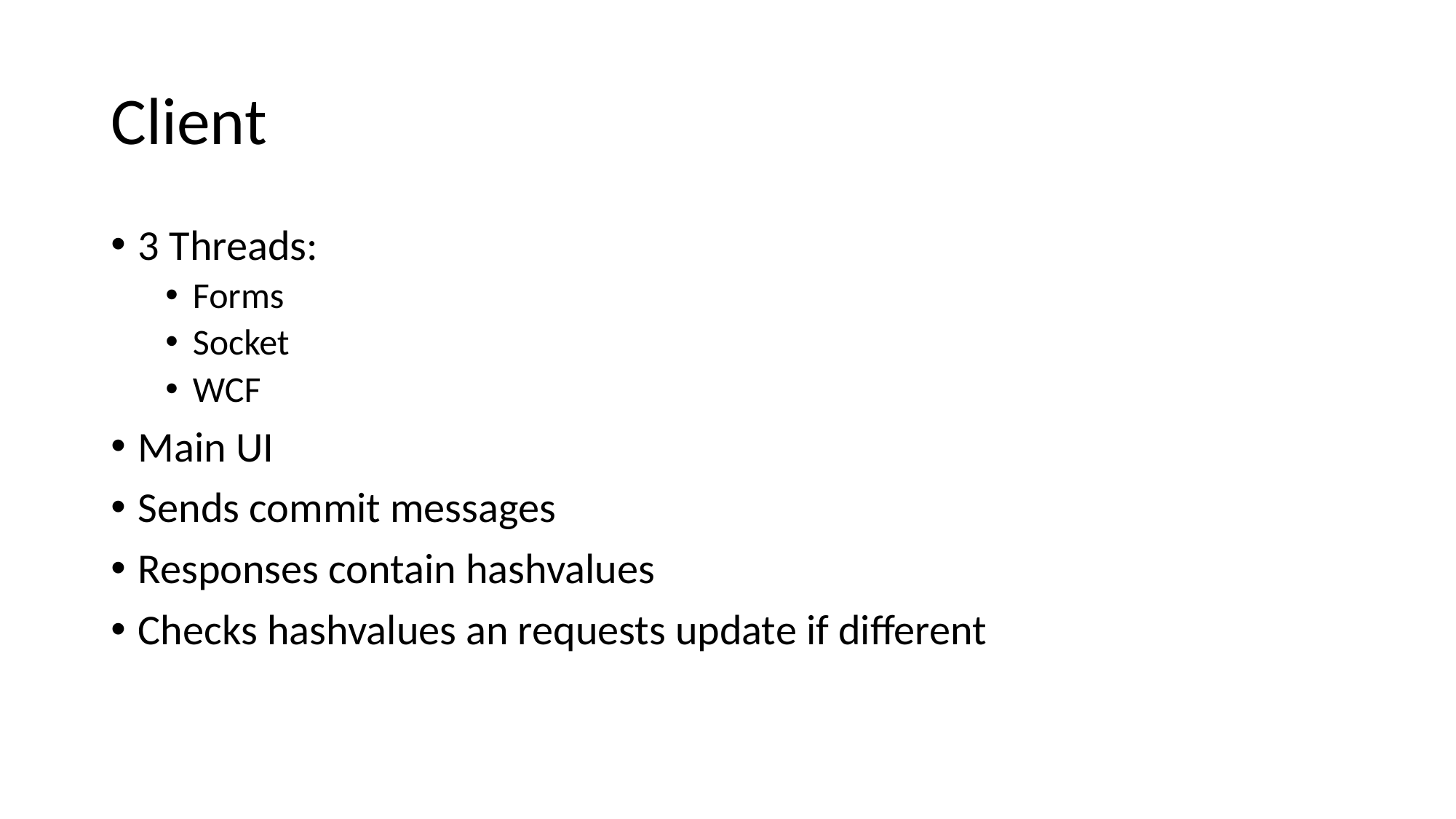

# Client
3 Threads:
Forms
Socket
WCF
Main UI
Sends commit messages
Responses contain hashvalues
Checks hashvalues an requests update if different